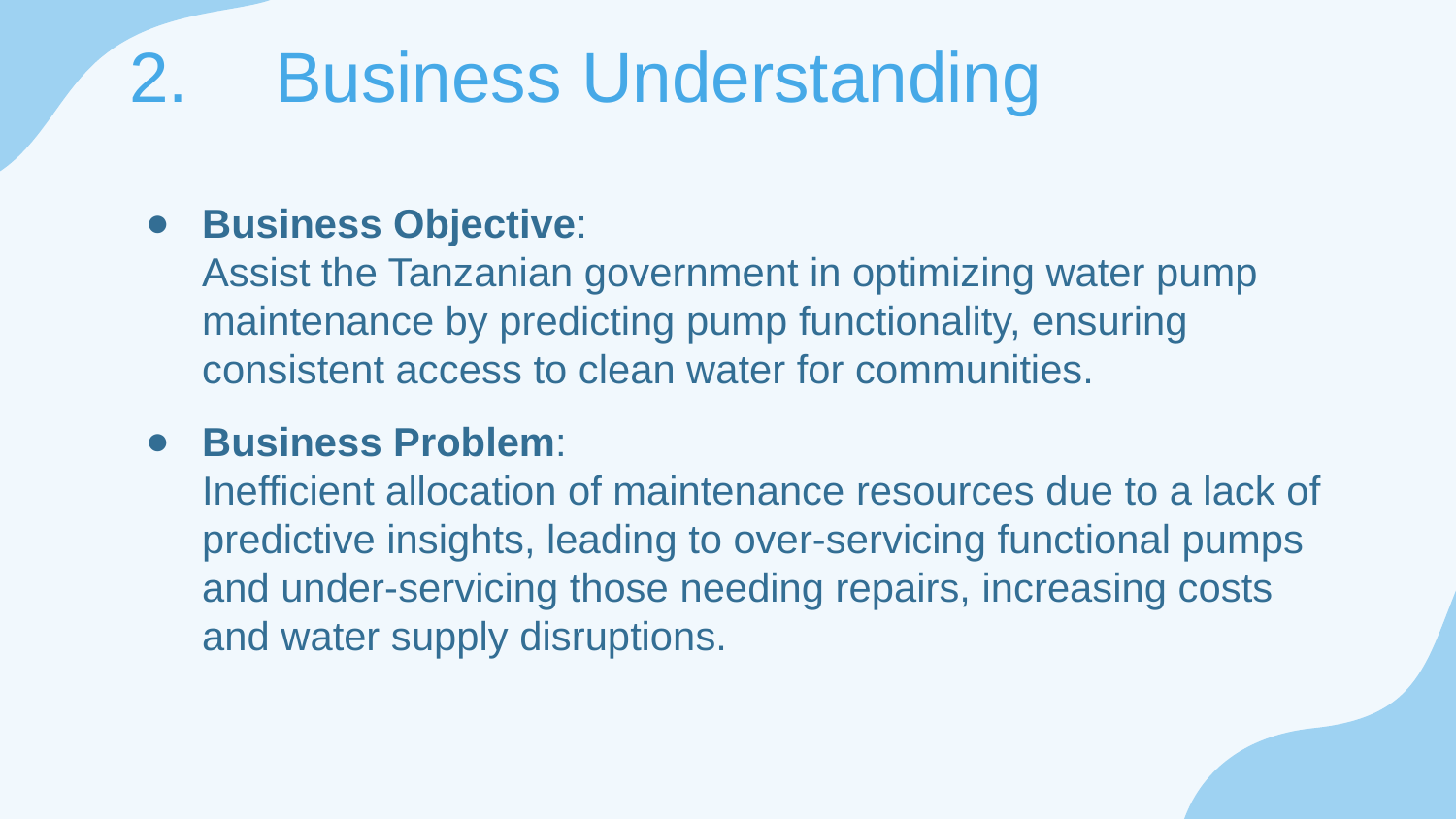

# 2.	Business Understanding

Business Objective:
Assist the Tanzanian government in optimizing water pump maintenance by predicting pump functionality, ensuring consistent access to clean water for communities.
Business Problem:
Inefficient allocation of maintenance resources due to a lack of predictive insights, leading to over-servicing functional pumps and under-servicing those needing repairs, increasing costs and water supply disruptions.